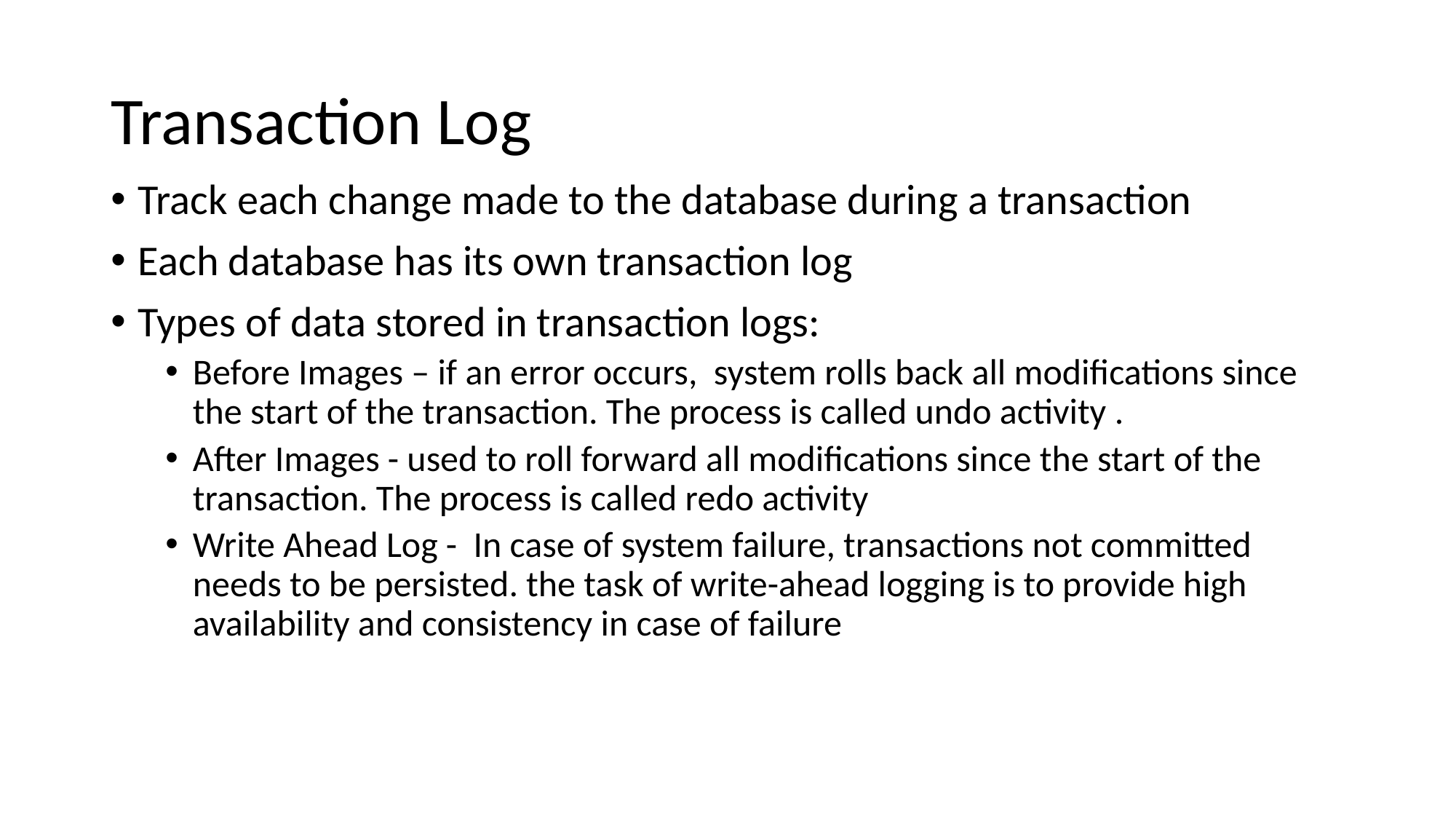

# Transaction Log
Track each change made to the database during a transaction
Each database has its own transaction log
Types of data stored in transaction logs:
Before Images – if an error occurs,  system rolls back all modifications since the start of the transaction. The process is called undo activity .
After Images - used to roll forward all modifications since the start of the transaction. The process is called redo activity
Write Ahead Log -  In case of system failure, transactions not committed needs to be persisted. the task of write-ahead logging is to provide high availability and consistency in case of failure